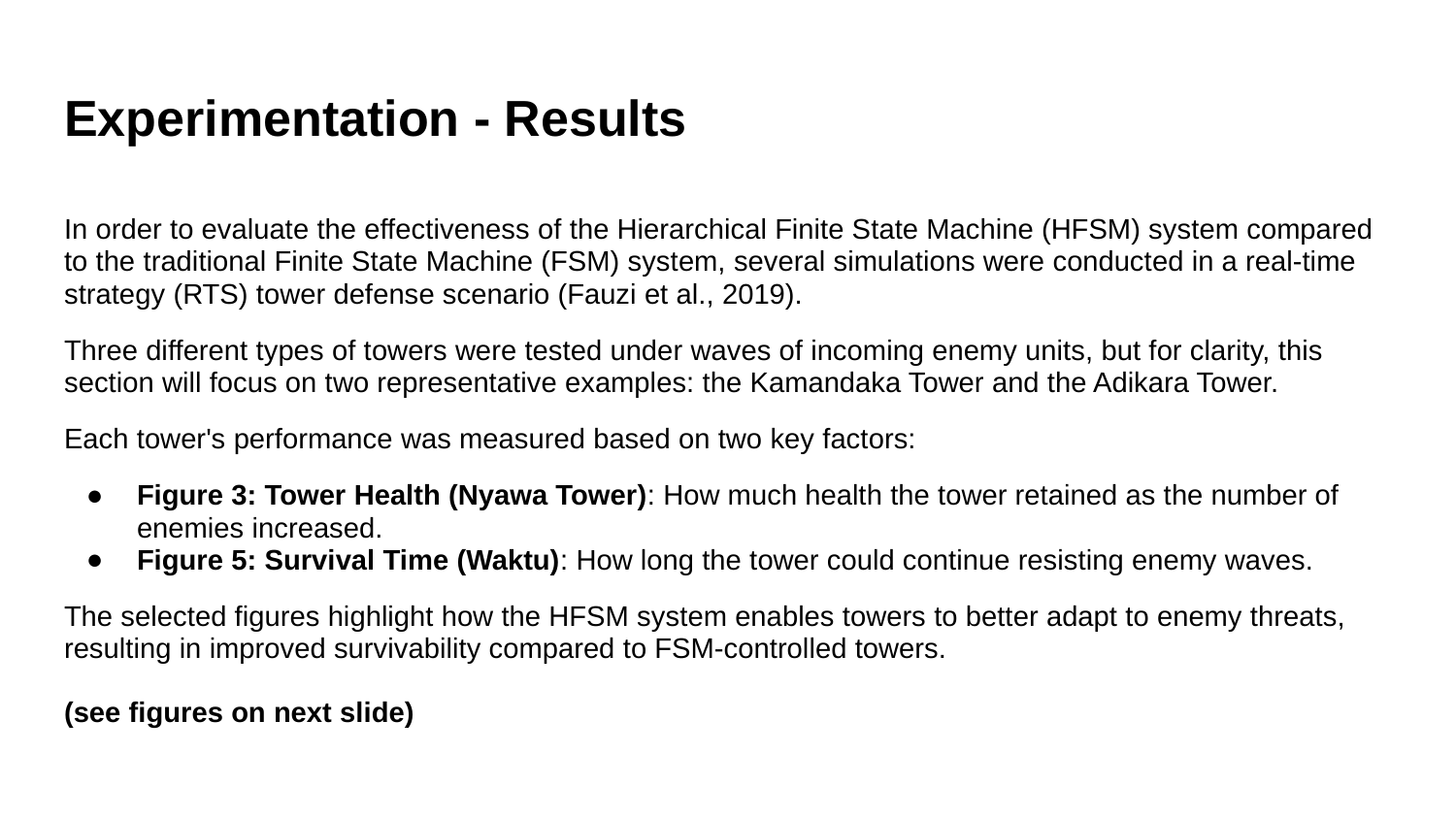

# Experimentation - Results
In order to evaluate the effectiveness of the Hierarchical Finite State Machine (HFSM) system compared to the traditional Finite State Machine (FSM) system, several simulations were conducted in a real-time strategy (RTS) tower defense scenario (Fauzi et al., 2019).
Three different types of towers were tested under waves of incoming enemy units, but for clarity, this section will focus on two representative examples: the Kamandaka Tower and the Adikara Tower.
Each tower's performance was measured based on two key factors:
Figure 3: Tower Health (Nyawa Tower): How much health the tower retained as the number of enemies increased.
Figure 5: Survival Time (Waktu): How long the tower could continue resisting enemy waves.
The selected figures highlight how the HFSM system enables towers to better adapt to enemy threats, resulting in improved survivability compared to FSM-controlled towers.
(see figures on next slide)